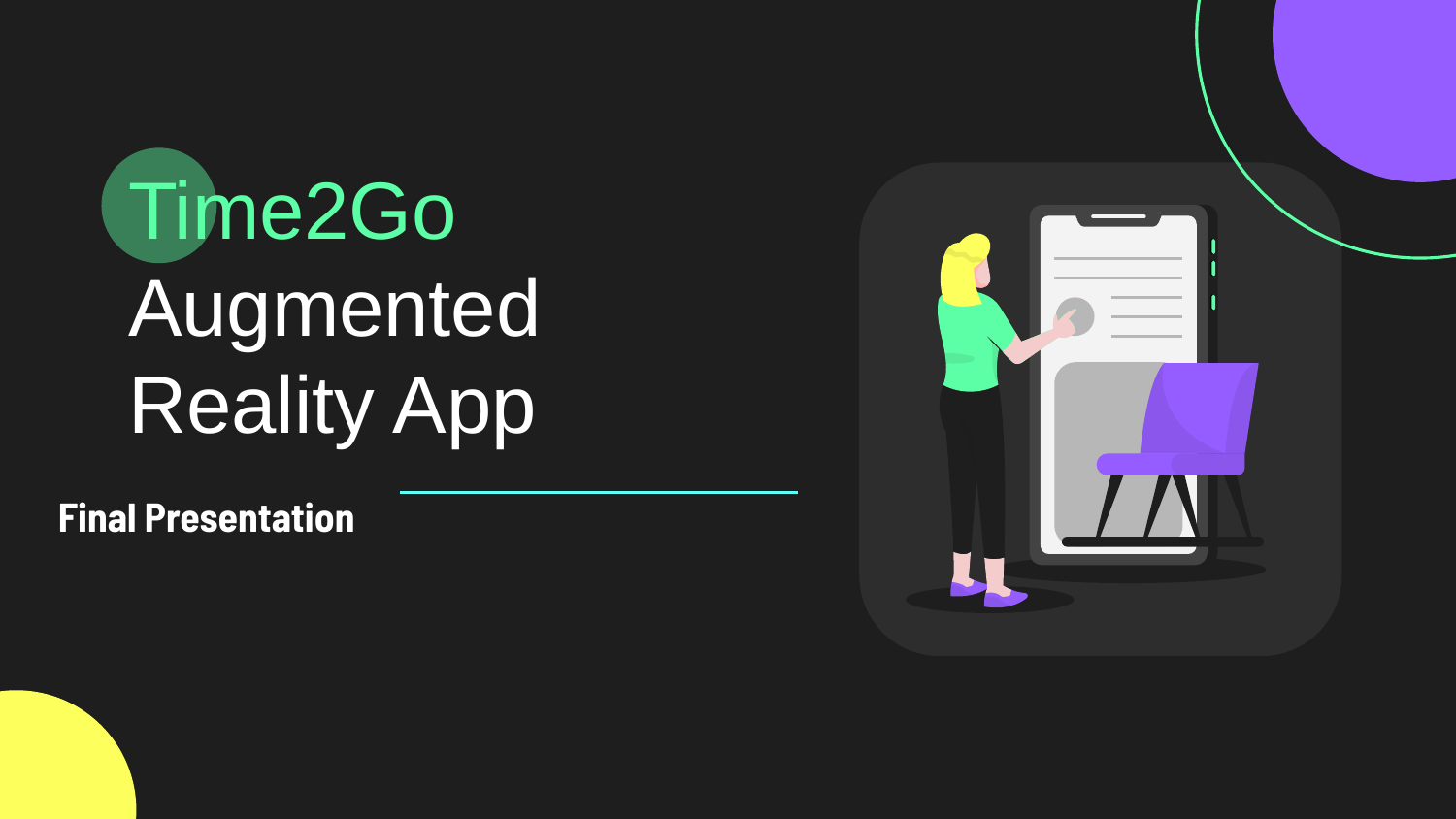

# Time2Go Augmented Reality App

Final Presentation